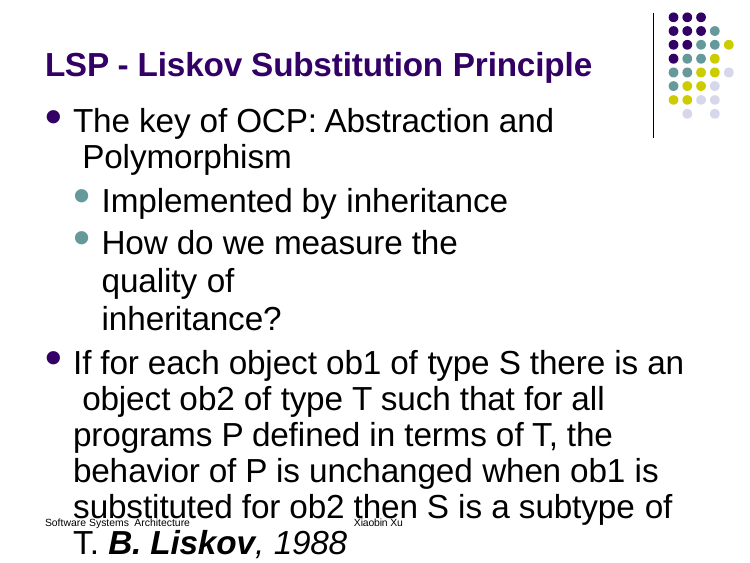

# LSP - Liskov Substitution Principle
The key of OCP: Abstraction and  Polymorphism
Implemented by inheritance
How do we measure the quality of
inheritance?
If for each object ob1 of type S there is an  object ob2 of type T such that for all  programs P defined in terms of T, the  behavior of P is unchanged when ob1 is  substituted for ob2 then S is a subtype of
T. B. Liskov, 1988
Software Systems  Architecture 	                                                     Xiaobin Xu